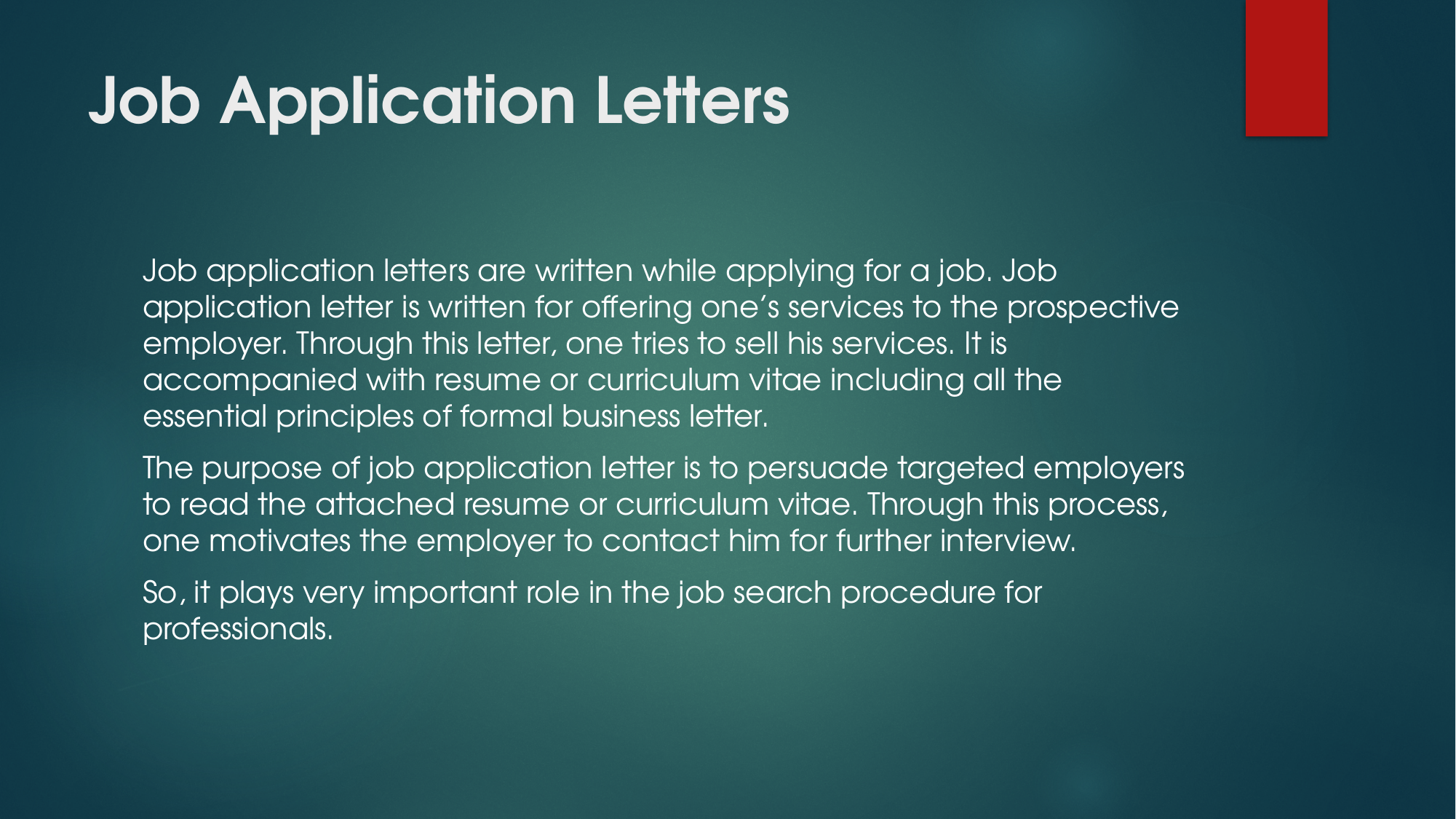

# Job Application Letters
Job application letters are written while applying for a job. Job application letter is written for offering one’s services to the prospective employer. Through this letter, one tries to sell his services. It is accompanied with resume or curriculum vitae including all the essential principles of formal business letter.
The purpose of job application letter is to persuade targeted employers to read the attached resume or curriculum vitae. Through this process, one motivates the employer to contact him for further interview.
So, it plays very important role in the job search procedure for professionals.